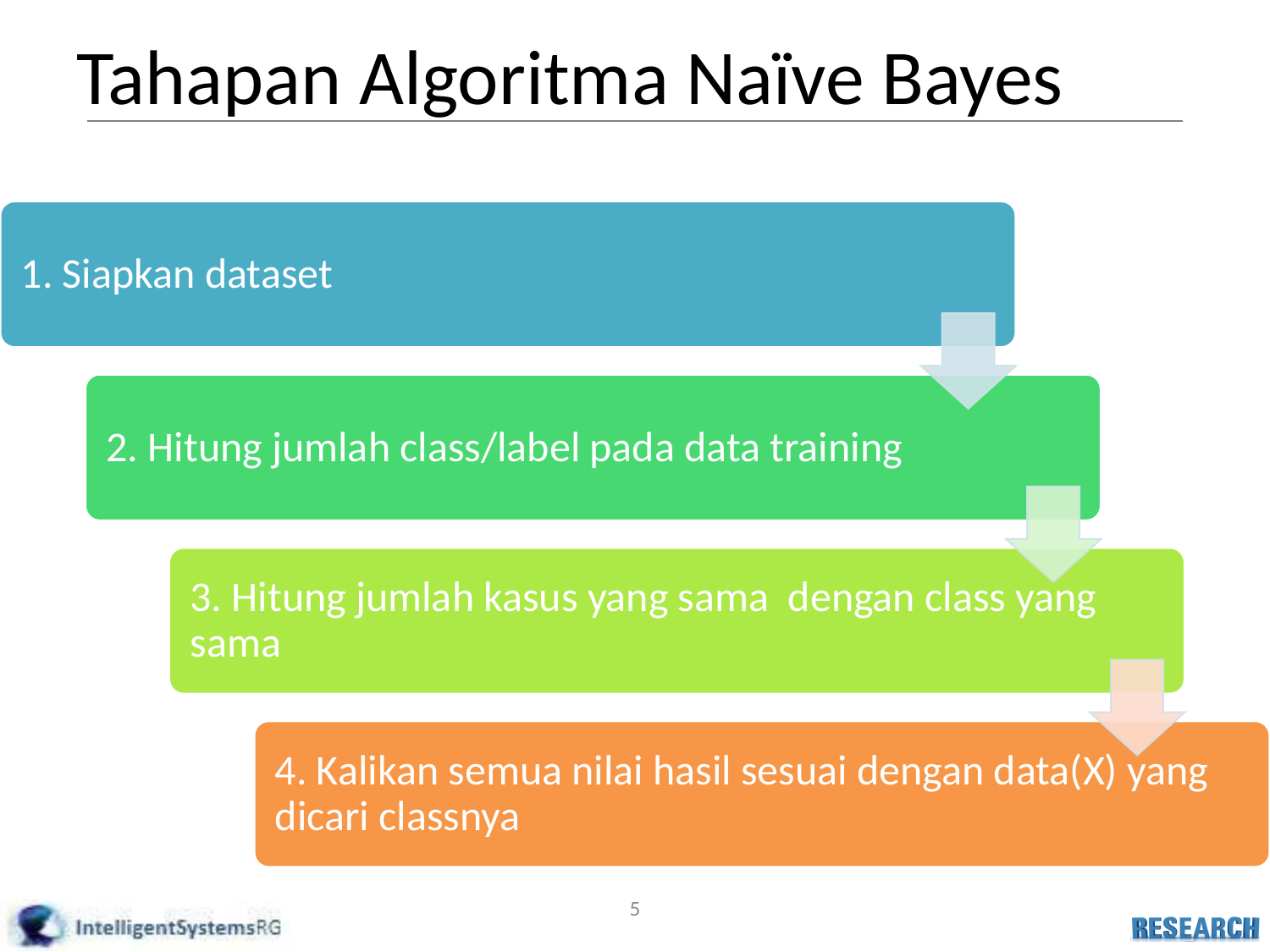

# Tahapan Algoritma Naïve Bayes
1. Siapkan dataset
2. Hitung jumlah class/label pada data training
3. Hitung jumlah kasus yang sama  dengan class yang sama
4. Kalikan semua nilai hasil sesuai dengan data(X) yang dicari classnya